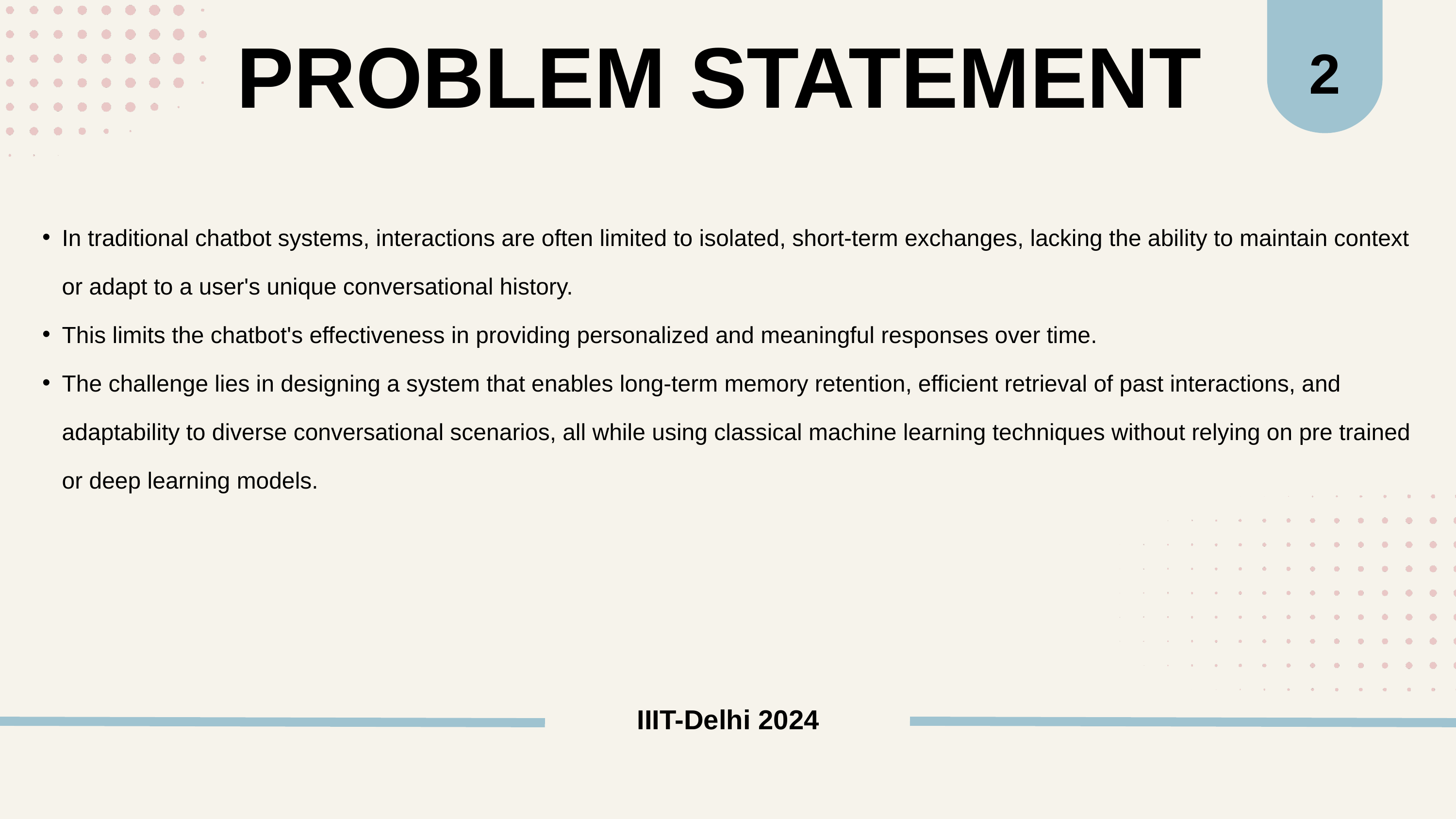

2

PROBLEM STATEMENT
In traditional chatbot systems, interactions are often limited to isolated, short-term exchanges, lacking the ability to maintain context or adapt to a user's unique conversational history.
This limits the chatbot's effectiveness in providing personalized and meaningful responses over time.
The challenge lies in designing a system that enables long-term memory retention, efficient retrieval of past interactions, and adaptability to diverse conversational scenarios, all while using classical machine learning techniques without relying on pre trained or deep learning models.

IIIT-Delhi 2024